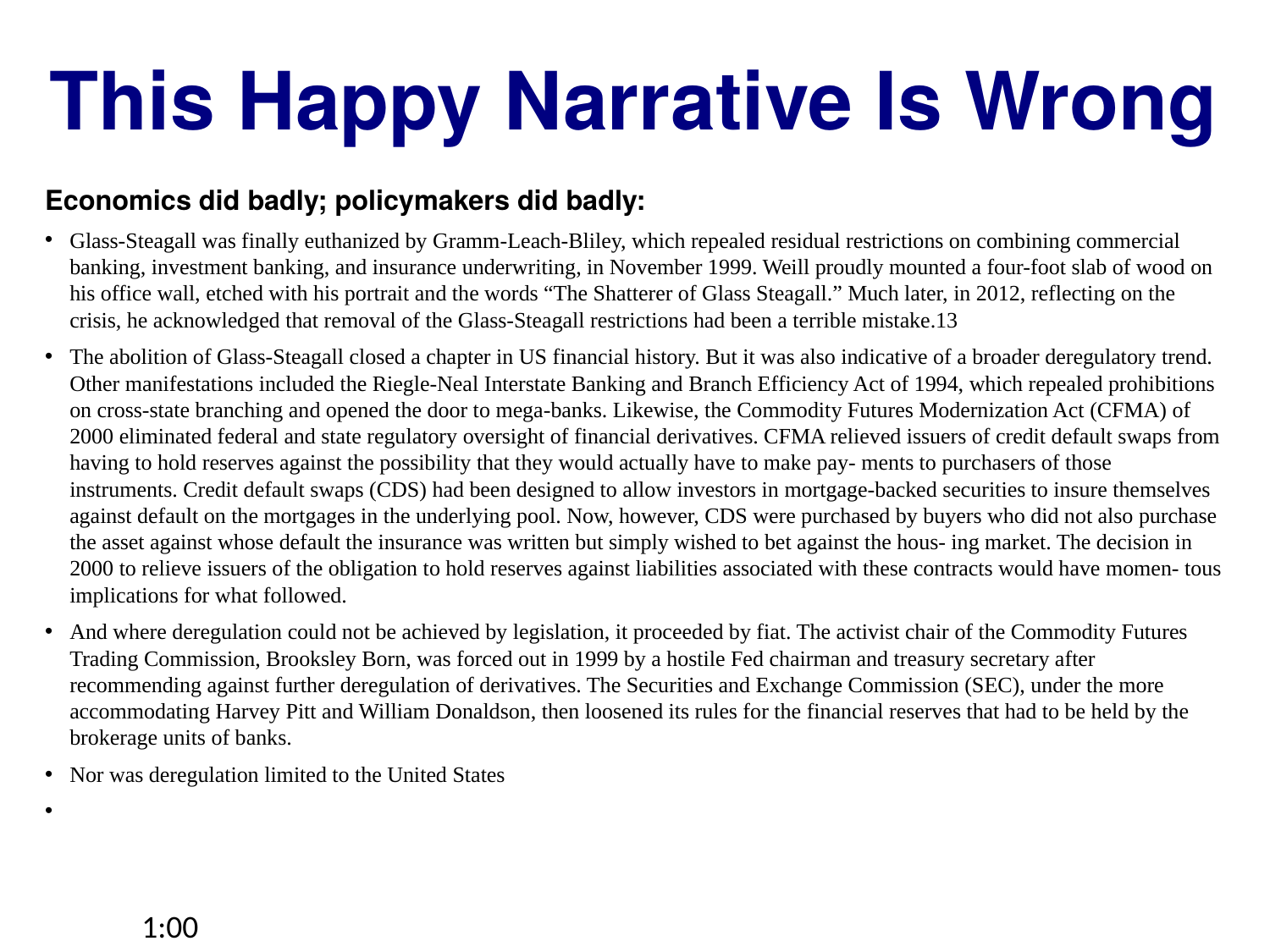

This Happy Narrative Is Wrong
Economics did badly; policymakers did badly:
Glass-Steagall was finally euthanized by Gramm-Leach-Bliley, which repealed residual restrictions on combining commercial banking, investment banking, and insurance underwriting, in November 1999. Weill proudly mounted a four-foot slab of wood on his office wall, etched with his portrait and the words “The Shatterer of Glass Steagall.” Much later, in 2012, reflecting on the crisis, he acknowledged that removal of the Glass-Steagall restrictions had been a terrible mistake.13
The abolition of Glass-Steagall closed a chapter in US financial history. But it was also indicative of a broader deregulatory trend. Other manifestations included the Riegle-Neal Interstate Banking and Branch Efficiency Act of 1994, which repealed prohibitions on cross-state branching and opened the door to mega-banks. Likewise, the Commodity Futures Modernization Act (CFMA) of 2000 eliminated federal and state regulatory oversight of financial derivatives. CFMA relieved issuers of credit default swaps from having to hold reserves against the possibility that they would actually have to make pay- ments to purchasers of those instruments. Credit default swaps (CDS) had been designed to allow investors in mortgage-backed securities to insure themselves against default on the mortgages in the underlying pool. Now, however, CDS were purchased by buyers who did not also purchase the asset against whose default the insurance was written but simply wished to bet against the hous- ing market. The decision in 2000 to relieve issuers of the obligation to hold reserves against liabilities associated with these contracts would have momen- tous implications for what followed.
And where deregulation could not be achieved by legislation, it proceeded by fiat. The activist chair of the Commodity Futures Trading Commission, Brooksley Born, was forced out in 1999 by a hostile Fed chairman and treasury secretary after recommending against further deregulation of derivatives. The Securities and Exchange Commission (SEC), under the more accommodating Harvey Pitt and William Donaldson, then loosened its rules for the financial reserves that had to be held by the brokerage units of banks.
Nor was deregulation limited to the United States

1:00